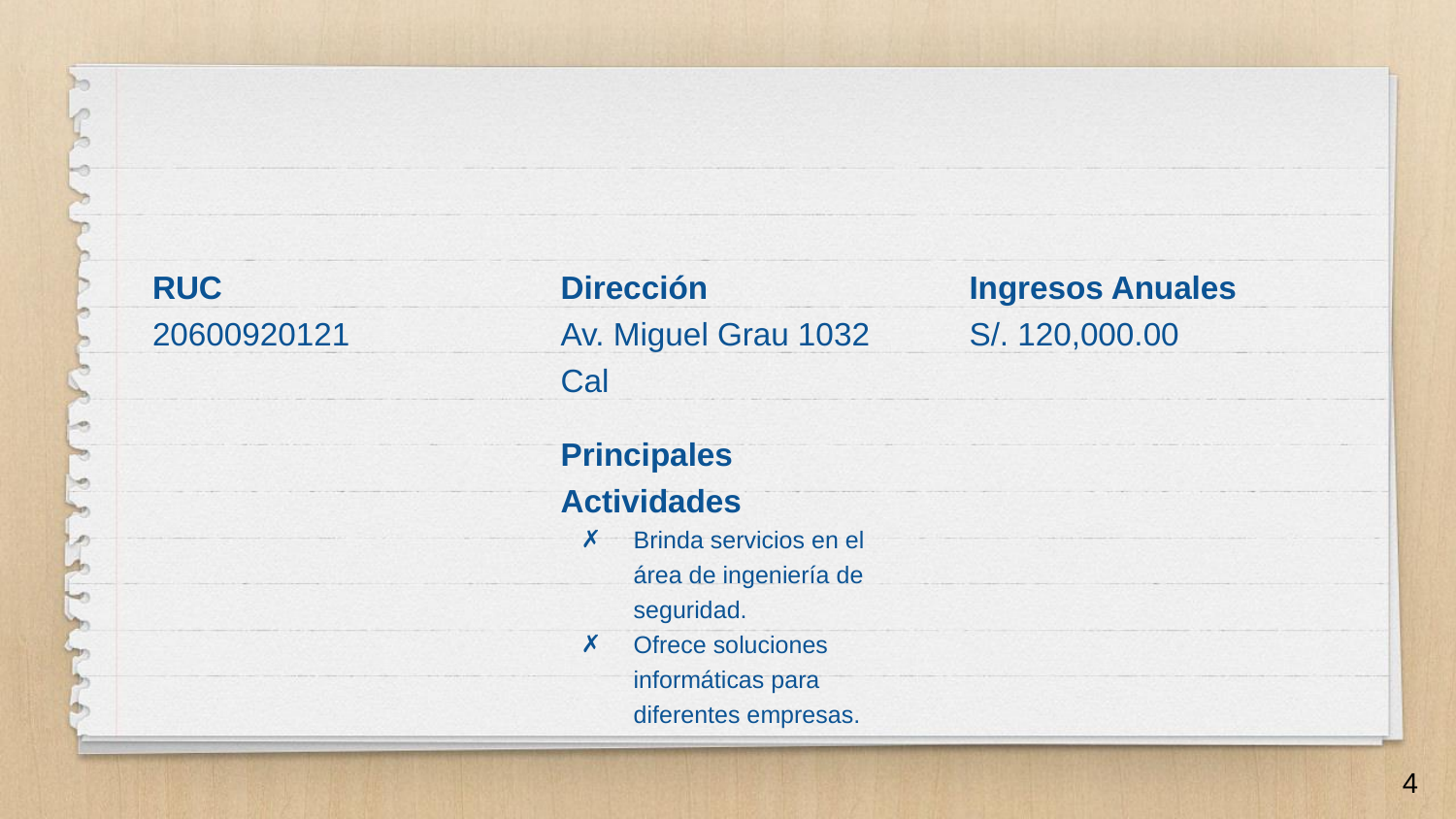

#
RUC
20600920121
Dirección
Av. Miguel Grau 1032 Cal
Ingresos Anuales
S/. 120,000.00

Principales Actividades
Brinda servicios en el área de ingeniería de seguridad.
Ofrece soluciones informáticas para diferentes empresas.

4